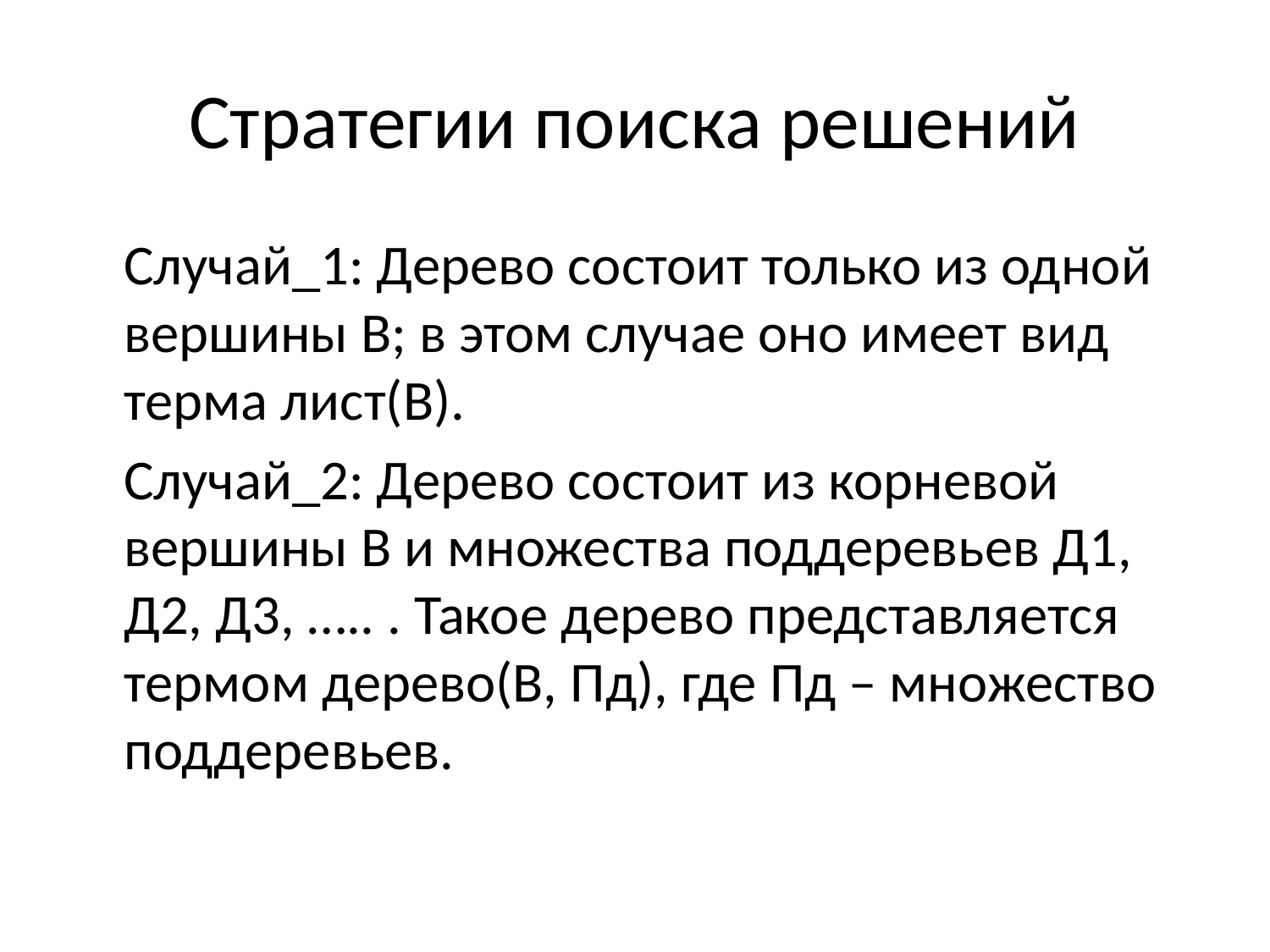

# Стратегии поиска решений
	Случай_1: Дерево состоит только из одной вершины В; в этом случае оно имеет вид терма лист(В).
	Случай_2: Дерево состоит из корневой вершины В и множества поддеревьев Д1, Д2, Д3, ….. . Такое дерево представляется термом дерево(В, Пд), где Пд – множество поддеревьев.